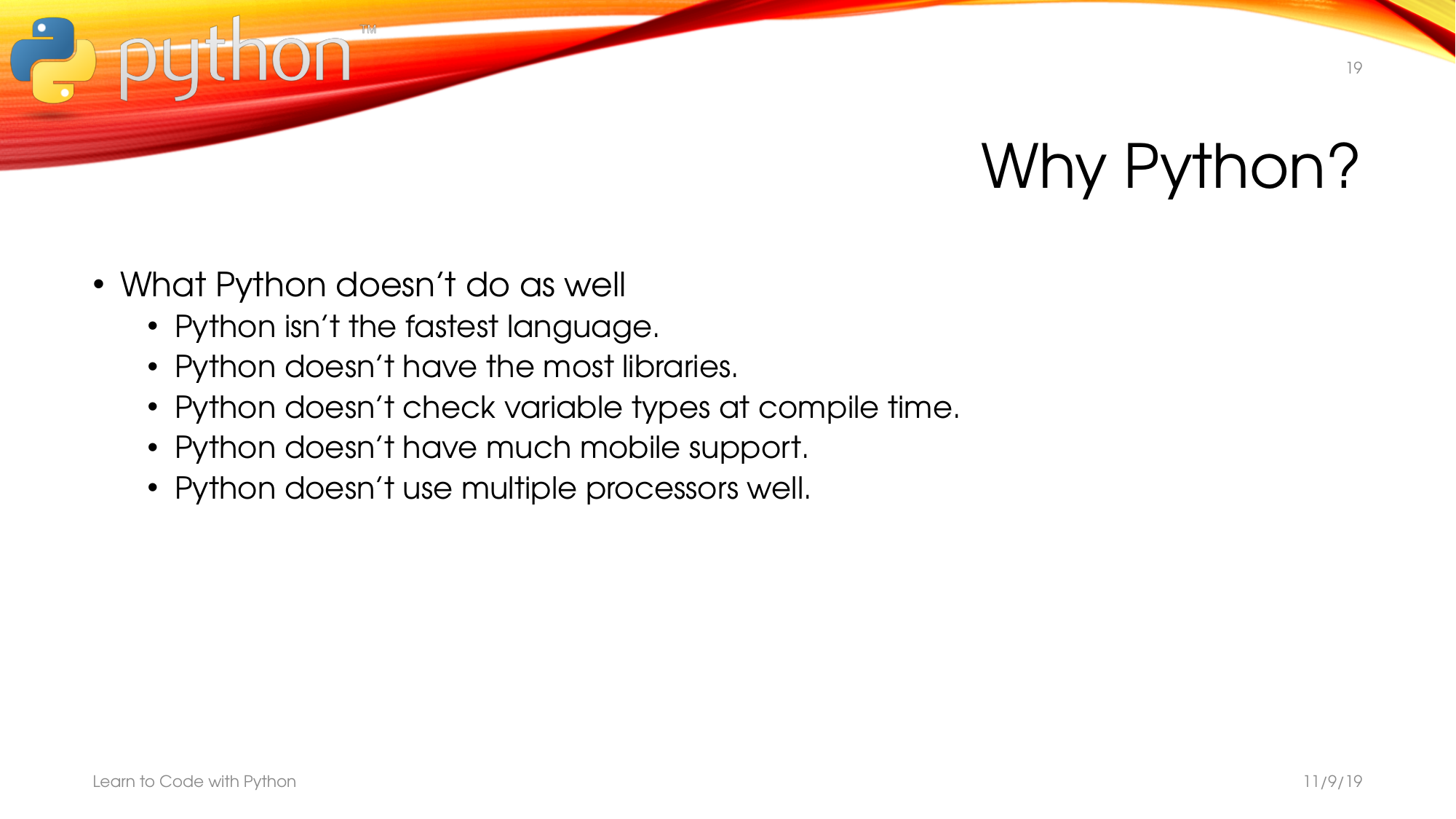

19
# Why Python?
What Python doesn’t do as well
Python isn’t the fastest language.
Python doesn’t have the most libraries.
Python doesn’t check variable types at compile time.
Python doesn’t have much mobile support.
Python doesn’t use multiple processors well.
Learn to Code with Python
11/9/19